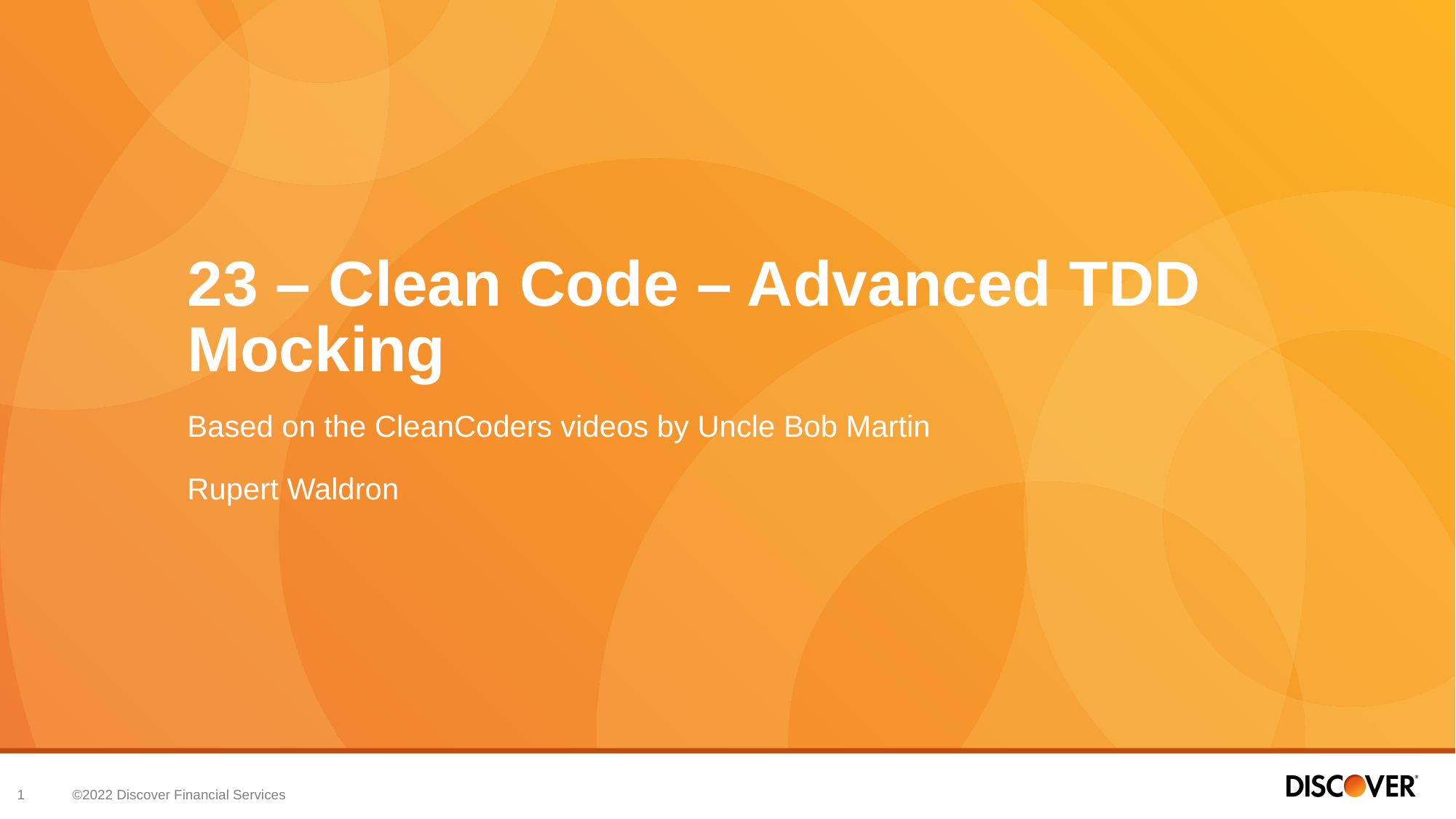

# 23 – Clean Code – Advanced TDD Mocking
Based on the CleanCoders videos by Uncle Bob Martin
Rupert Waldron